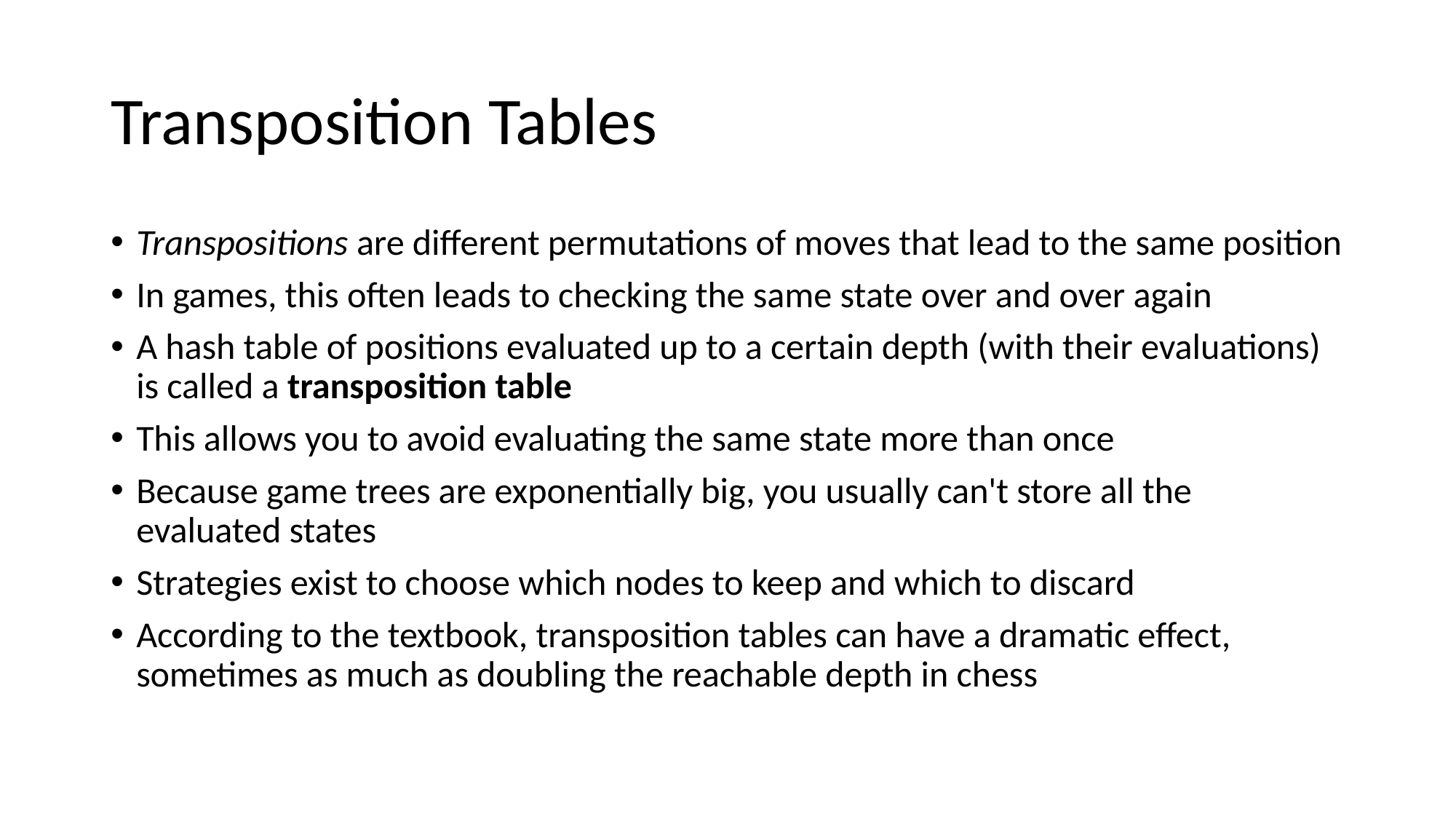

# Transposition Tables
Transpositions are different permutations of moves that lead to the same position
In games, this often leads to checking the same state over and over again
A hash table of positions evaluated up to a certain depth (with their evaluations) is called a transposition table
This allows you to avoid evaluating the same state more than once
Because game trees are exponentially big, you usually can't store all the evaluated states
Strategies exist to choose which nodes to keep and which to discard
According to the textbook, transposition tables can have a dramatic effect, sometimes as much as doubling the reachable depth in chess